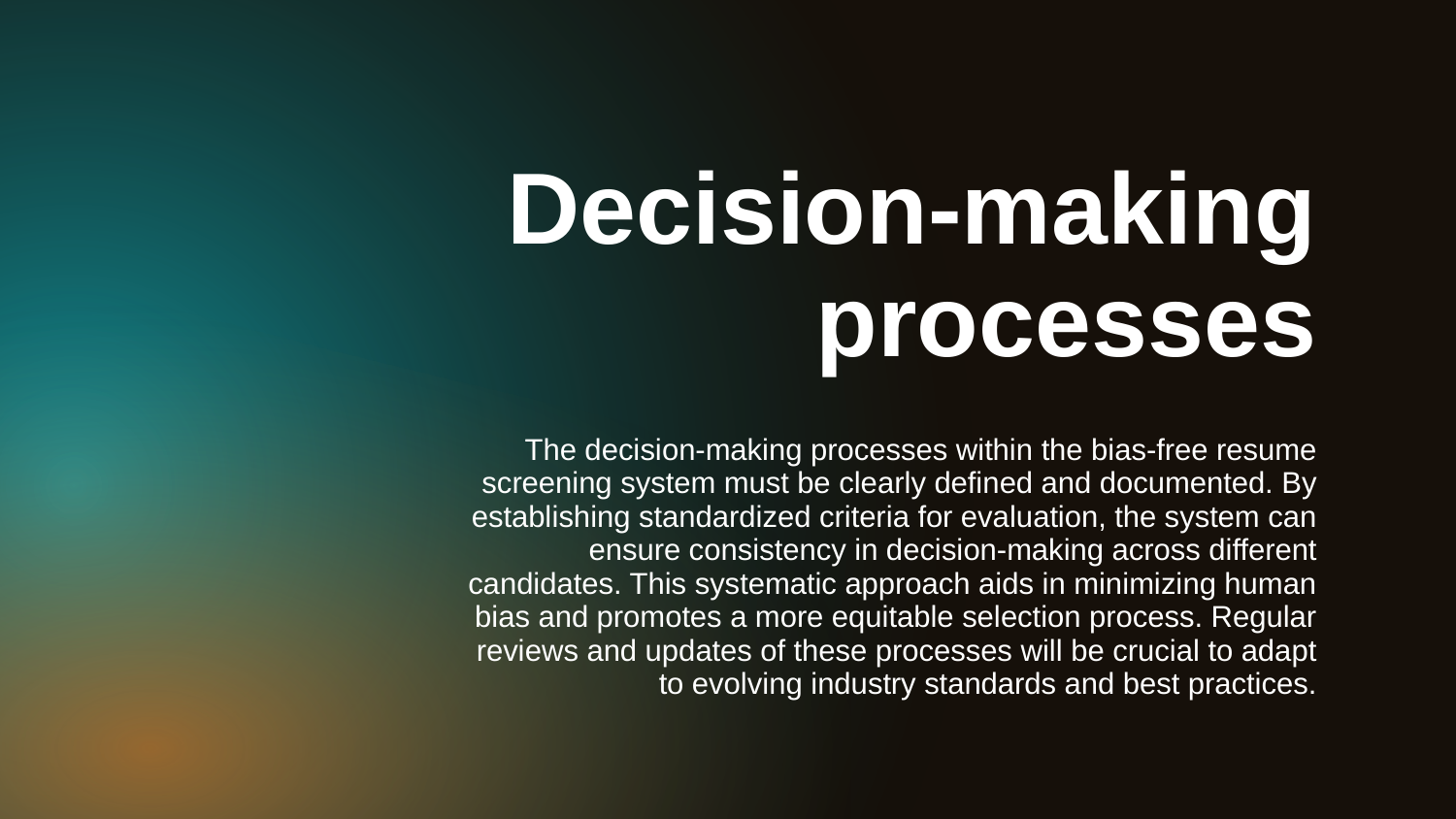

Decision-making processes
# The decision-making processes within the bias-free resume screening system must be clearly defined and documented. By establishing standardized criteria for evaluation, the system can ensure consistency in decision-making across different candidates. This systematic approach aids in minimizing human bias and promotes a more equitable selection process. Regular reviews and updates of these processes will be crucial to adapt to evolving industry standards and best practices.